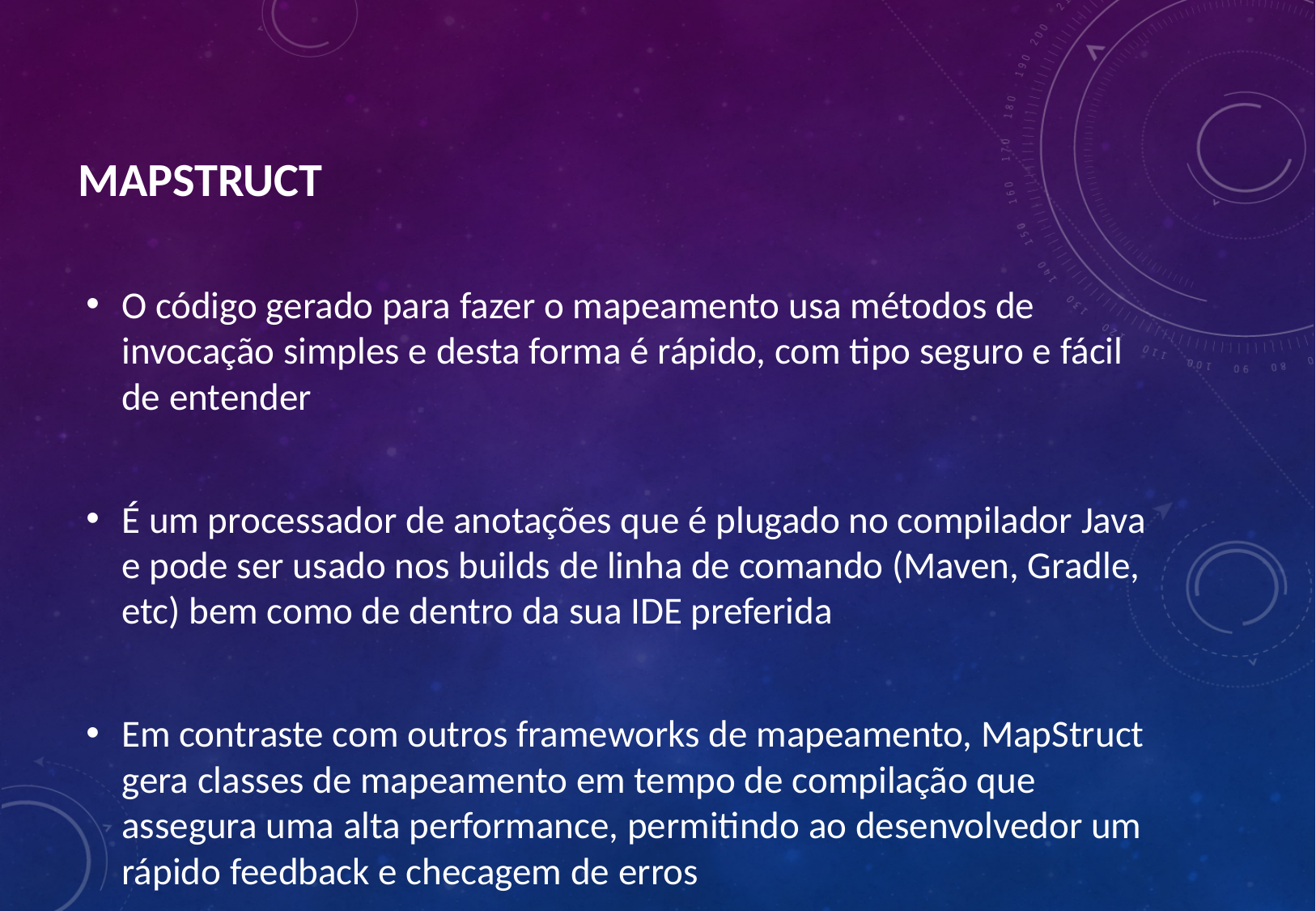

# mapstruct
O código gerado para fazer o mapeamento usa métodos de invocação simples e desta forma é rápido, com tipo seguro e fácil de entender

É um processador de anotações que é plugado no compilador Java e pode ser usado nos builds de linha de comando (Maven, Gradle, etc) bem como de dentro da sua IDE preferida

Em contraste com outros frameworks de mapeamento, MapStruct gera classes de mapeamento em tempo de compilação que assegura uma alta performance, permitindo ao desenvolvedor um rápido feedback e checagem de erros